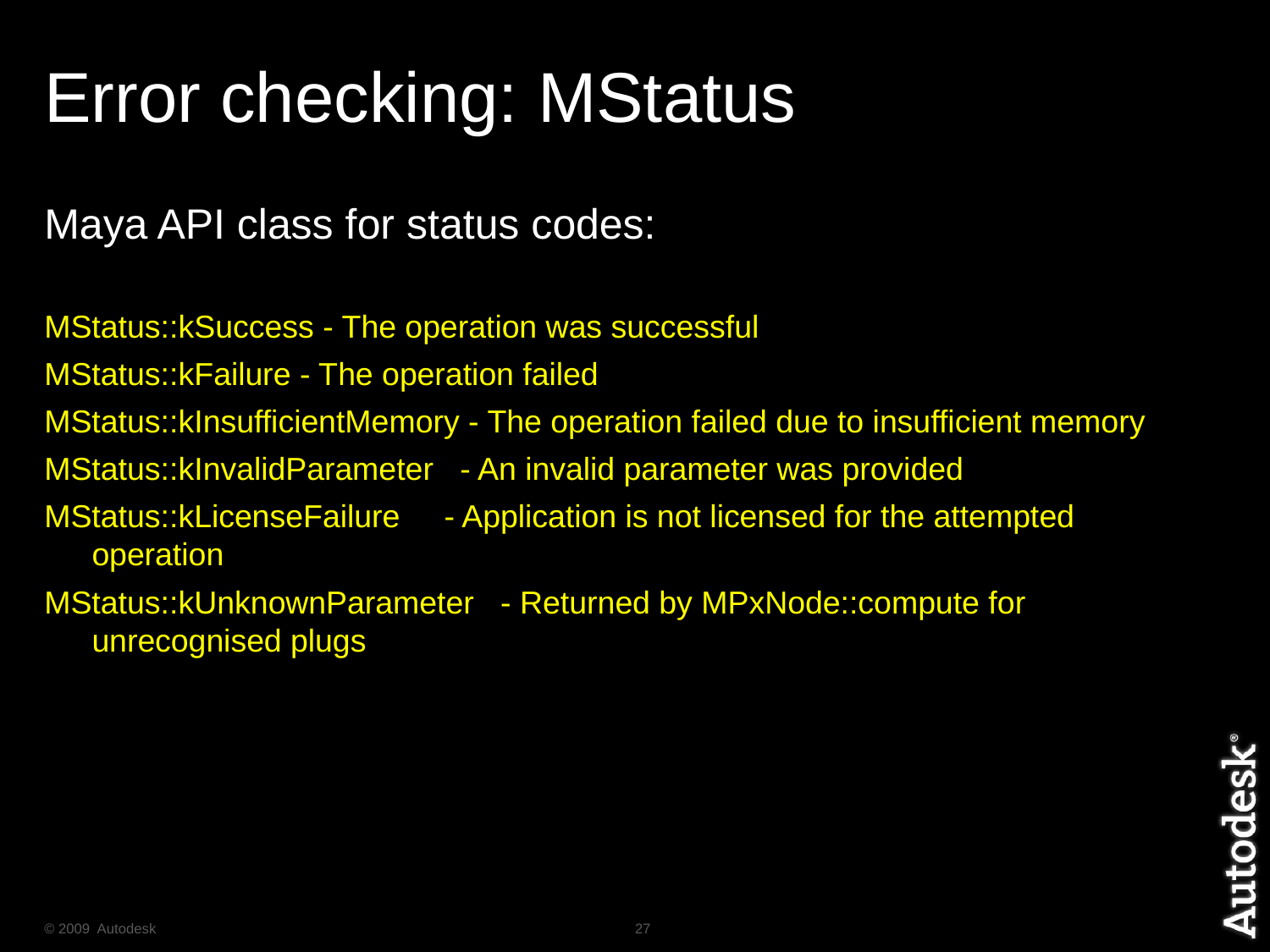

# Error checking: MStatus
Maya API class for status codes:

MStatus::kSuccess - The operation was successful
MStatus::kFailure - The operation failed
MStatus::kInsufficientMemory - The operation failed due to insufficient memory
MStatus::kInvalidParameter   - An invalid parameter was provided
MStatus::kLicenseFailure     - Application is not licensed for the attempted operation
MStatus::kUnknownParameter   - Returned by MPxNode::compute for  unrecognised plugs